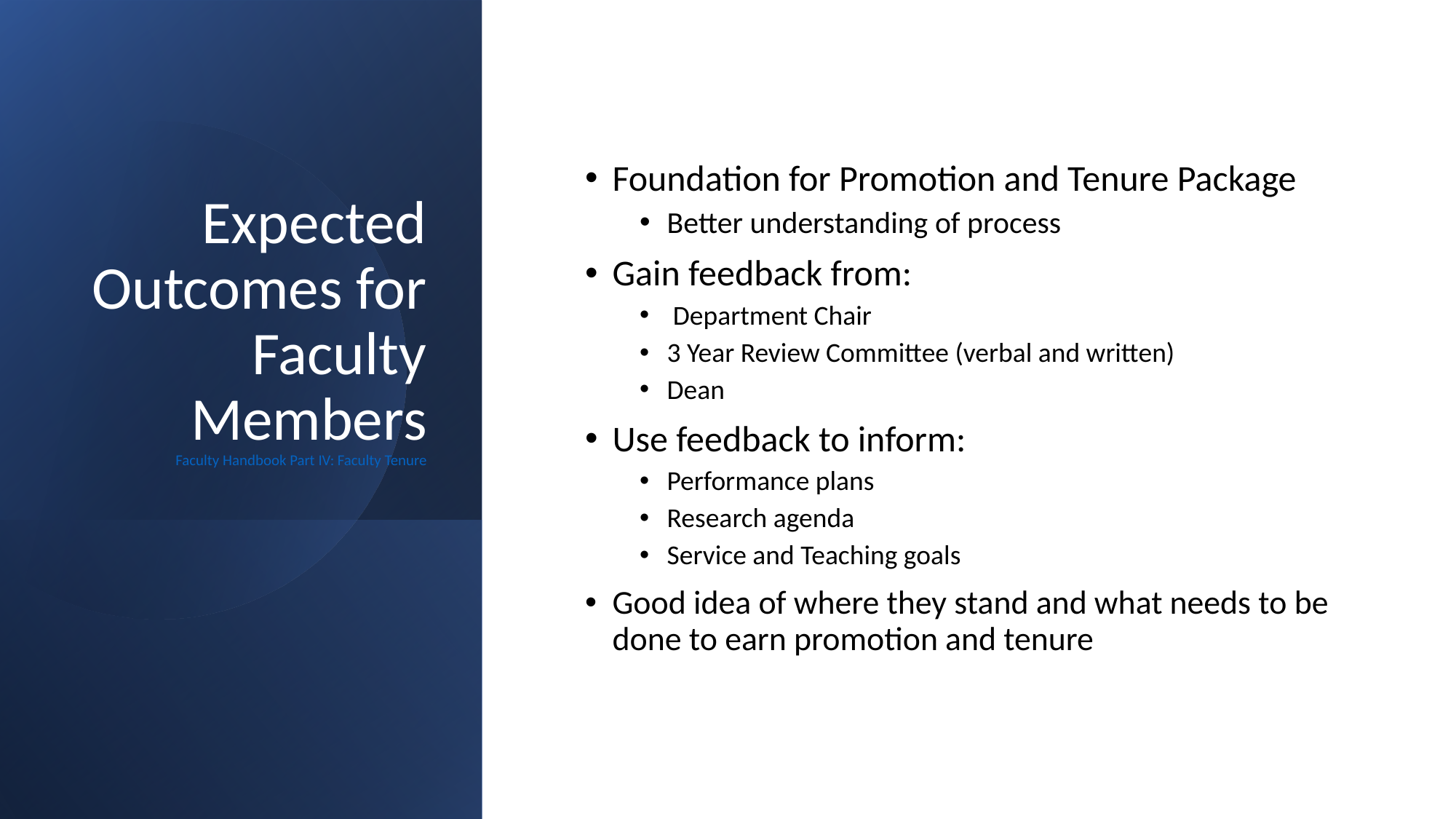

# Expected Outcomes for Faculty Members Faculty Handbook Part IV: Faculty Tenure
Foundation for Promotion and Tenure Package
Better understanding of process
Gain feedback from:
 Department Chair
3 Year Review Committee (verbal and written)
Dean
Use feedback to inform:
Performance plans
Research agenda
Service and Teaching goals
Good idea of where they stand and what needs to be done to earn promotion and tenure